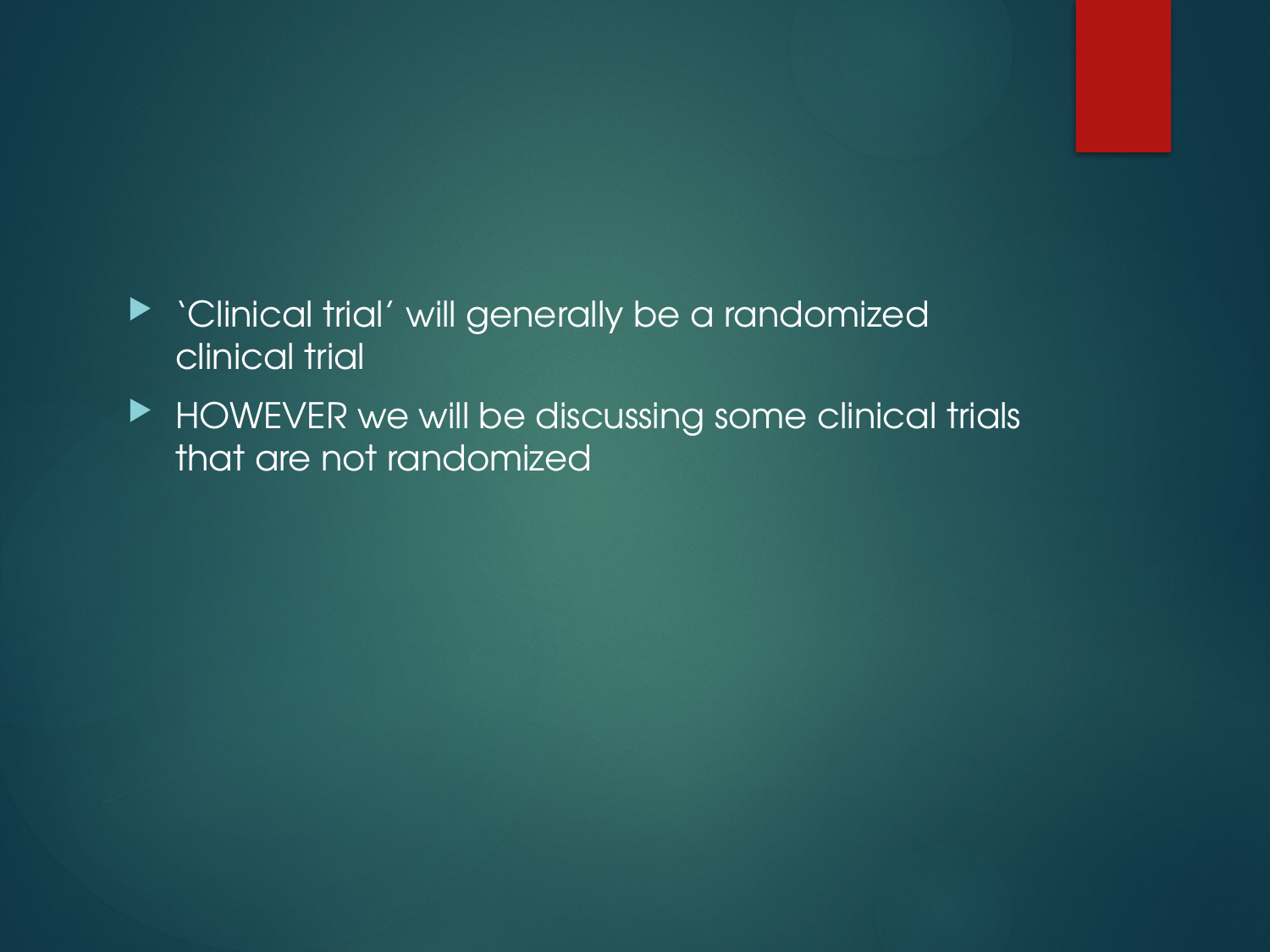

#
‘Clinical trial’ will generally be a randomized clinical trial
HOWEVER we will be discussing some clinical trials that are not randomized